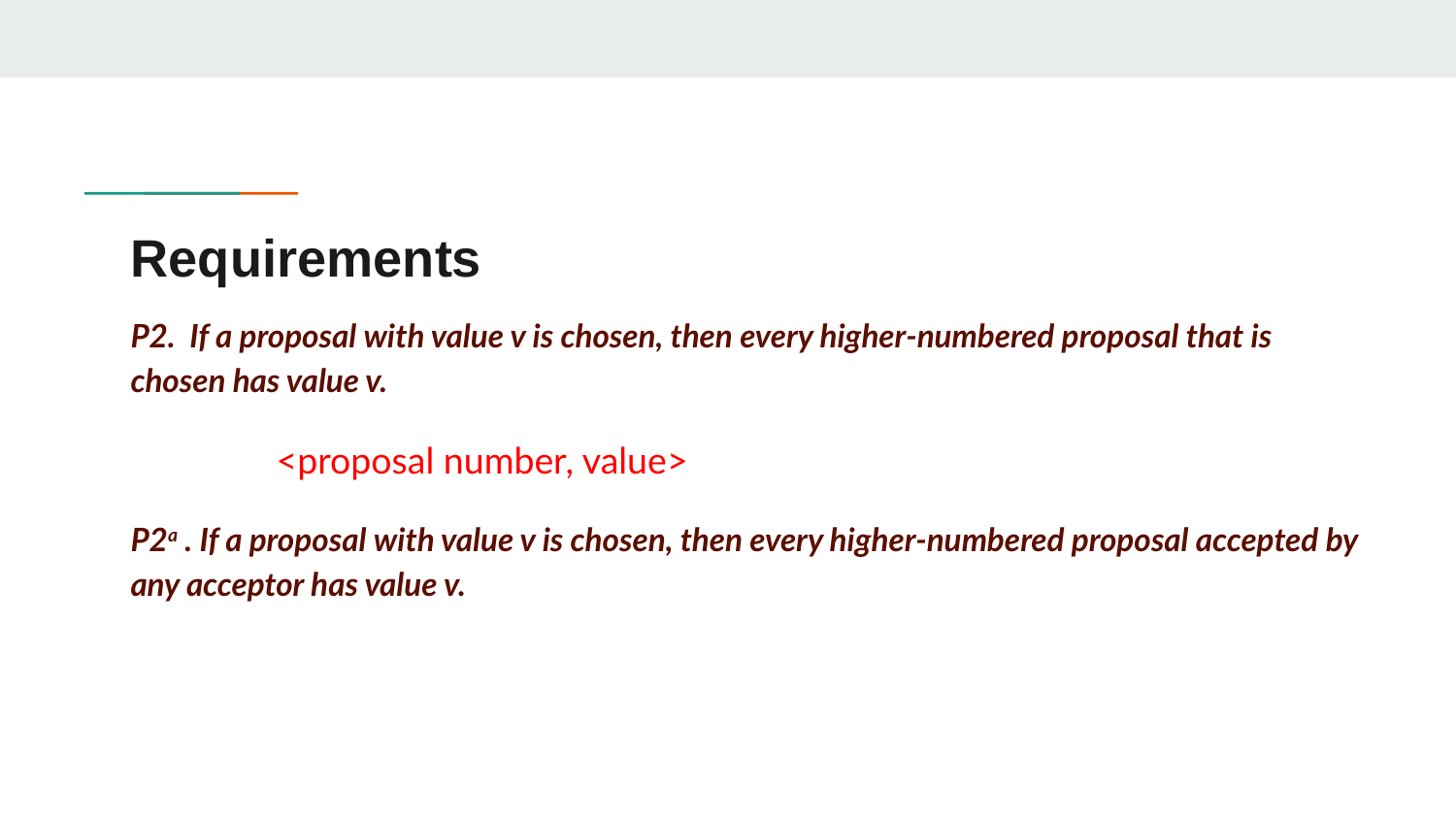

# Requirements
P2.  If a proposal with value v is chosen, then every higher-numbered proposal that is chosen has value v.
<proposal number, value>
P2a . If a proposal with value v is chosen, then every higher-numbered proposal accepted by any acceptor has value v.